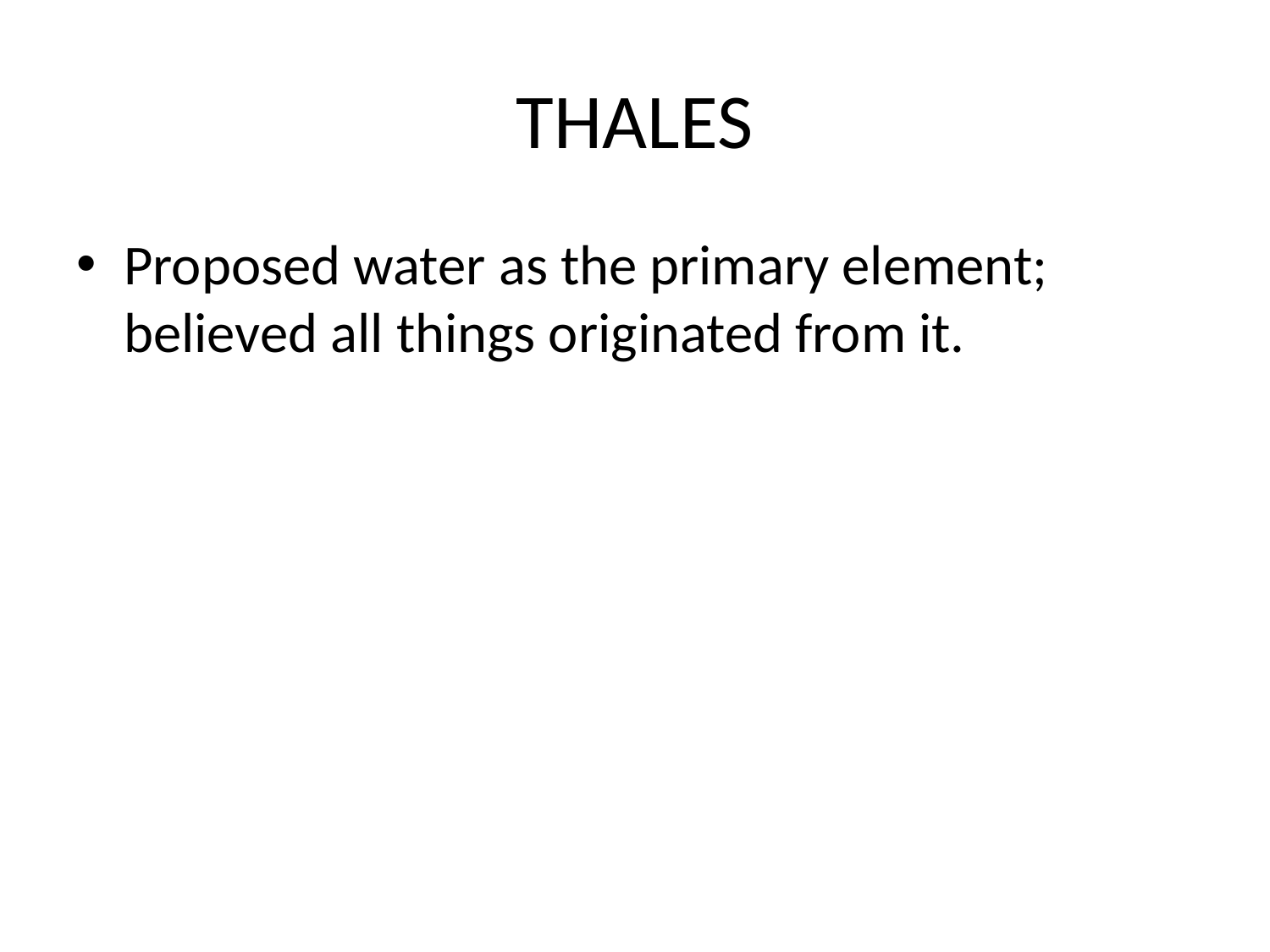

# THALES
Proposed water as the primary element; believed all things originated from it.